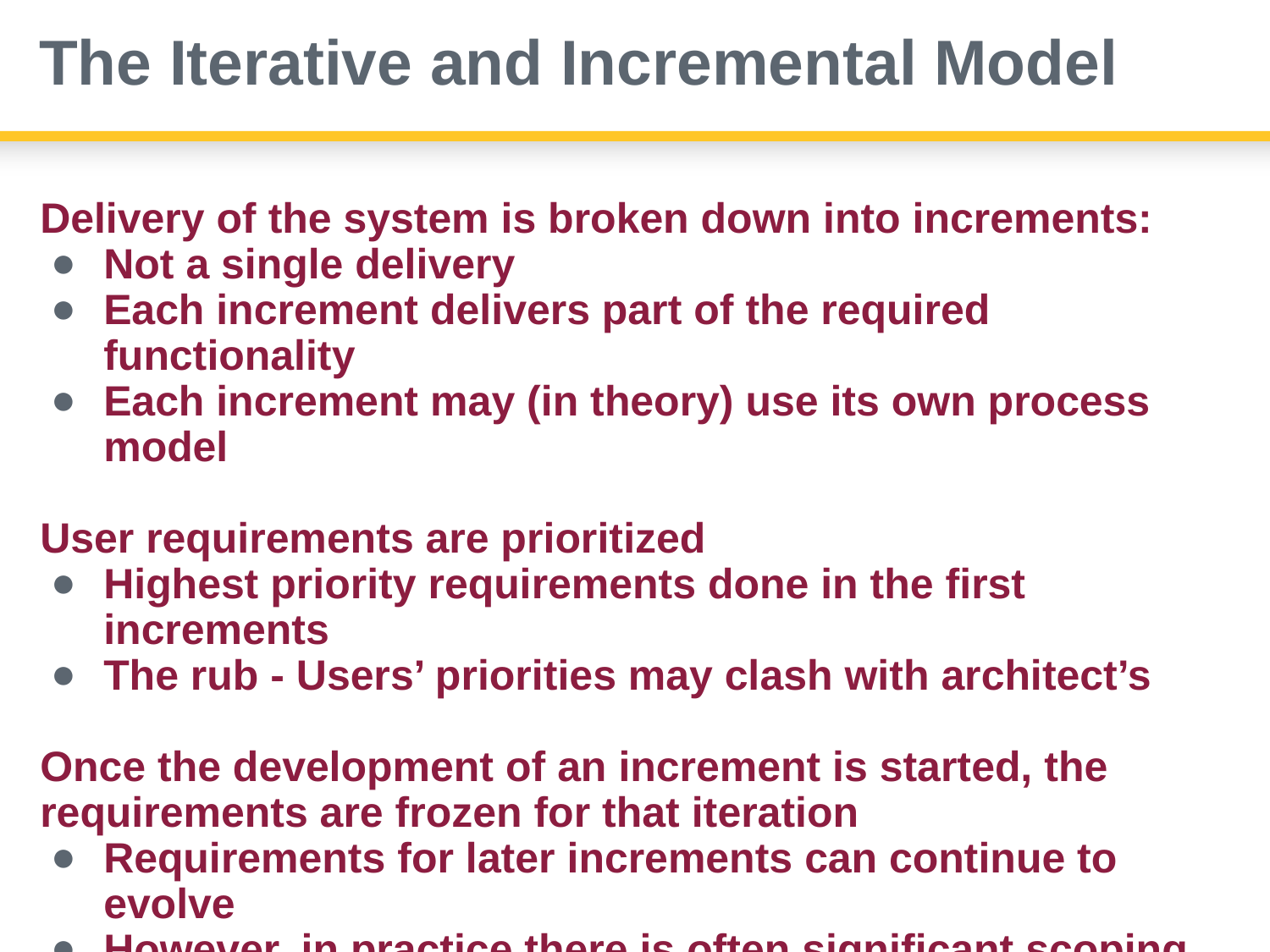

# The Iterative and Incremental Model
Delivery of the system is broken down into increments:
Not a single delivery
Each increment delivers part of the required functionality
Each increment may (in theory) use its own process model

User requirements are prioritized
Highest priority requirements done in the first increments
The rub - Users’ priorities may clash with architect’s

Once the development of an increment is started, the requirements are frozen for that iteration
Requirements for later increments can continue to evolve
However, in practice there is often significant scoping work needed in order to allow bidders to control risk